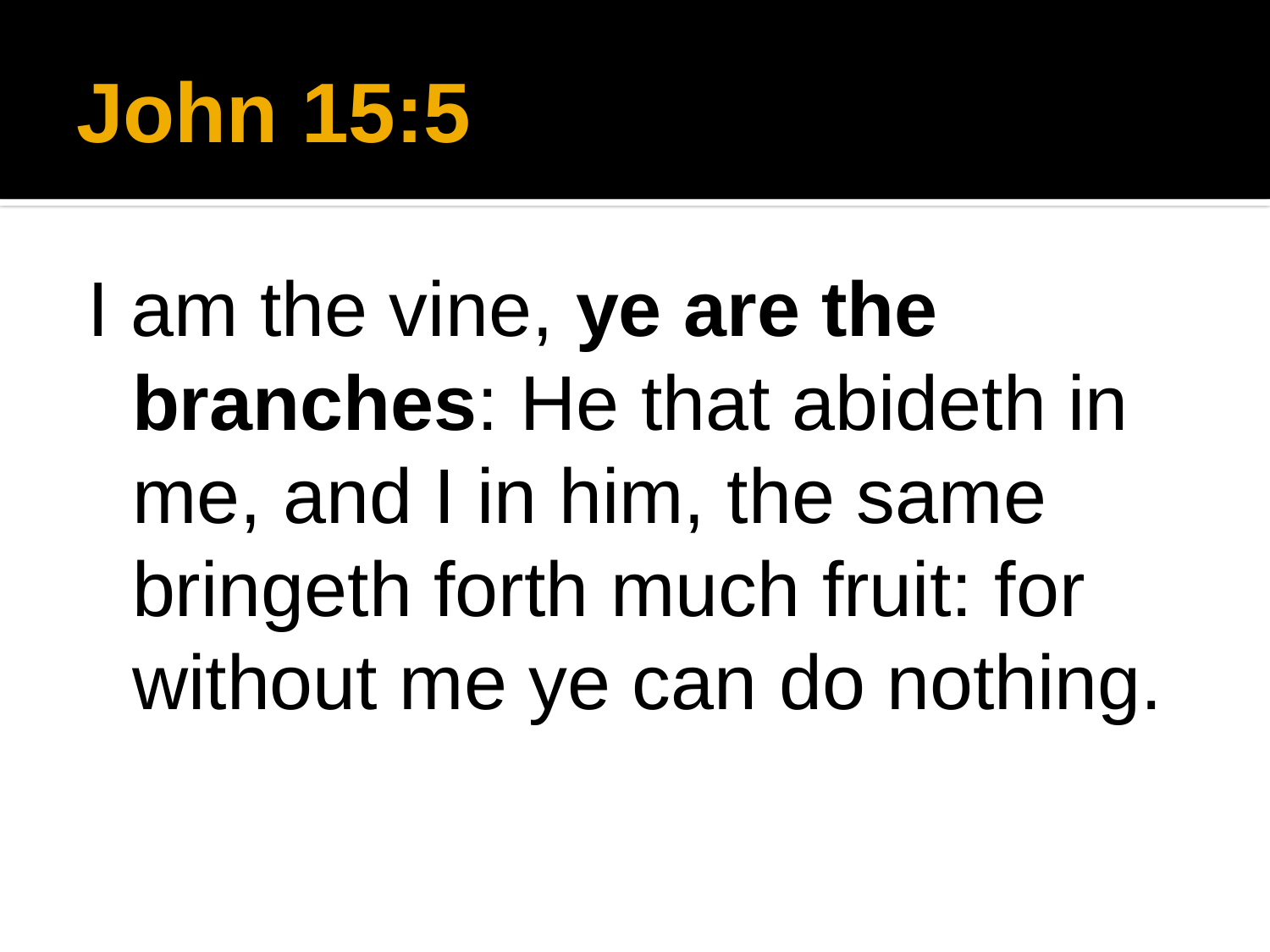

# John 15:5
I am the vine, ye are the branches: He that abideth in me, and I in him, the same bringeth forth much fruit: for without me ye can do nothing.